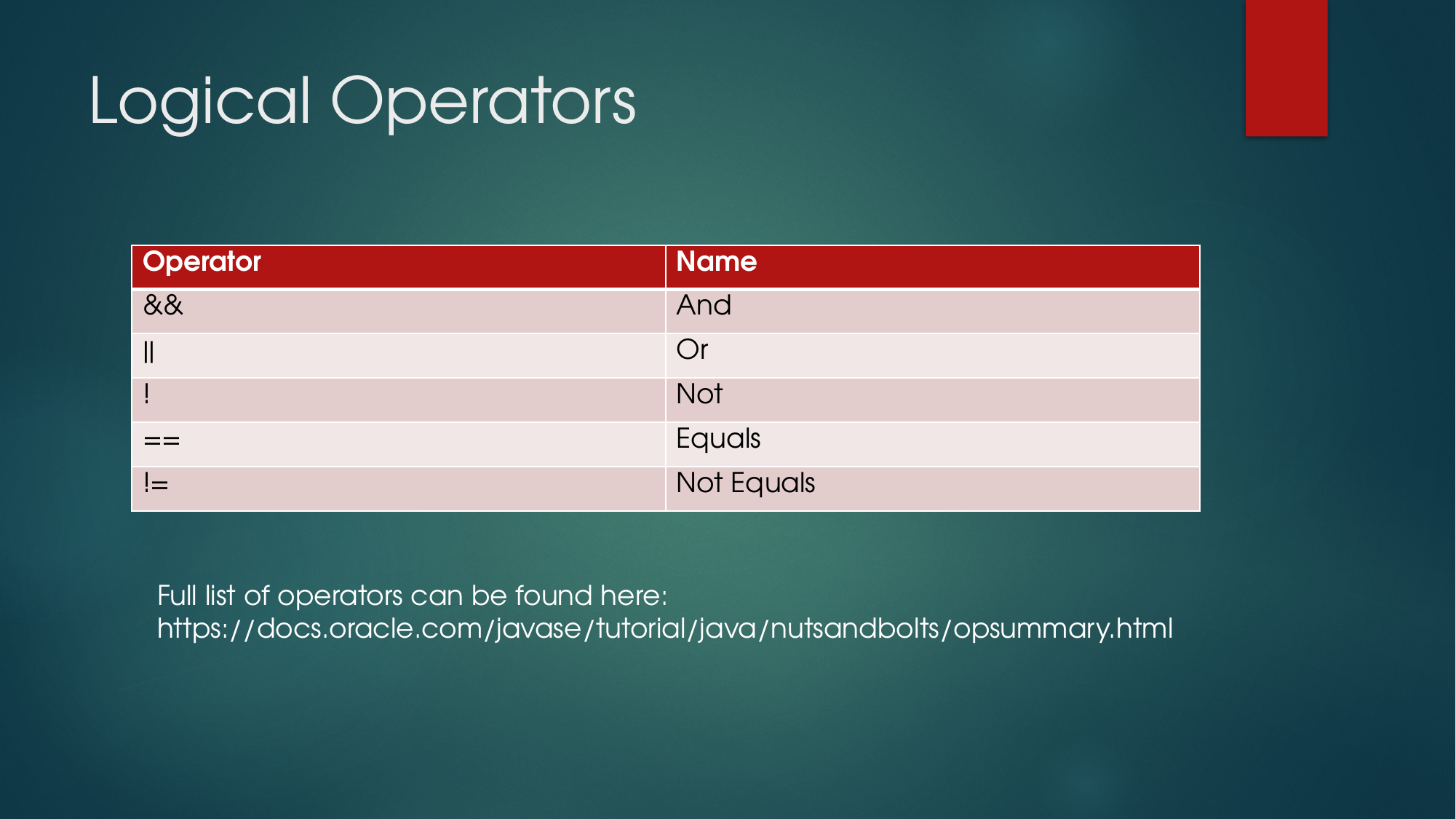

# Logical Operators
| Operator | Name |
| --- | --- |
| && | And |
| || | Or |
| ! | Not |
| == | Equals |
| != | Not Equals |
Full list of operators can be found here:
https://docs.oracle.com/javase/tutorial/java/nutsandbolts/opsummary.html